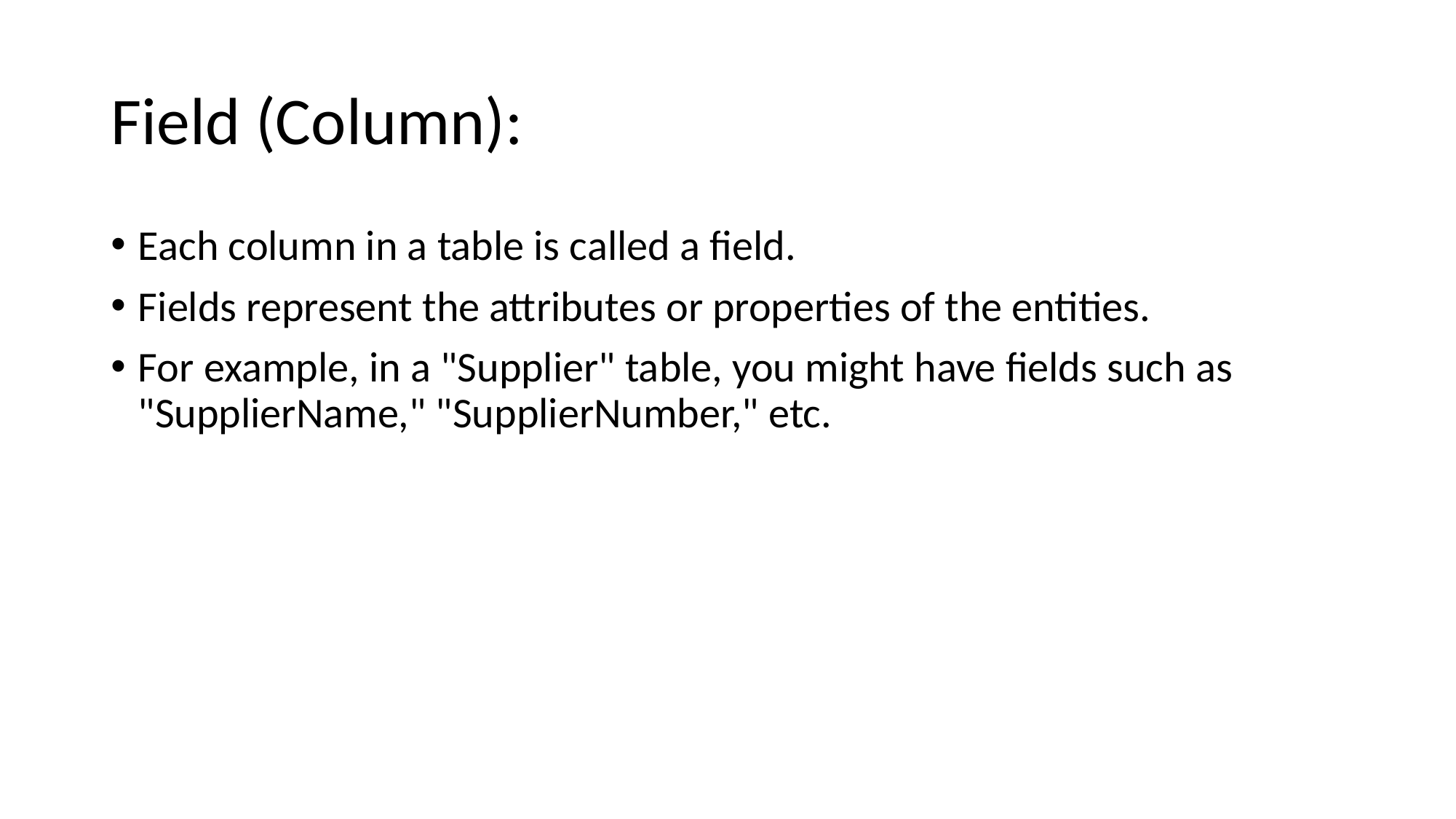

# Field (Column):
Each column in a table is called a field.
Fields represent the attributes or properties of the entities.
For example, in a "Supplier" table, you might have fields such as "SupplierName," "SupplierNumber," etc.